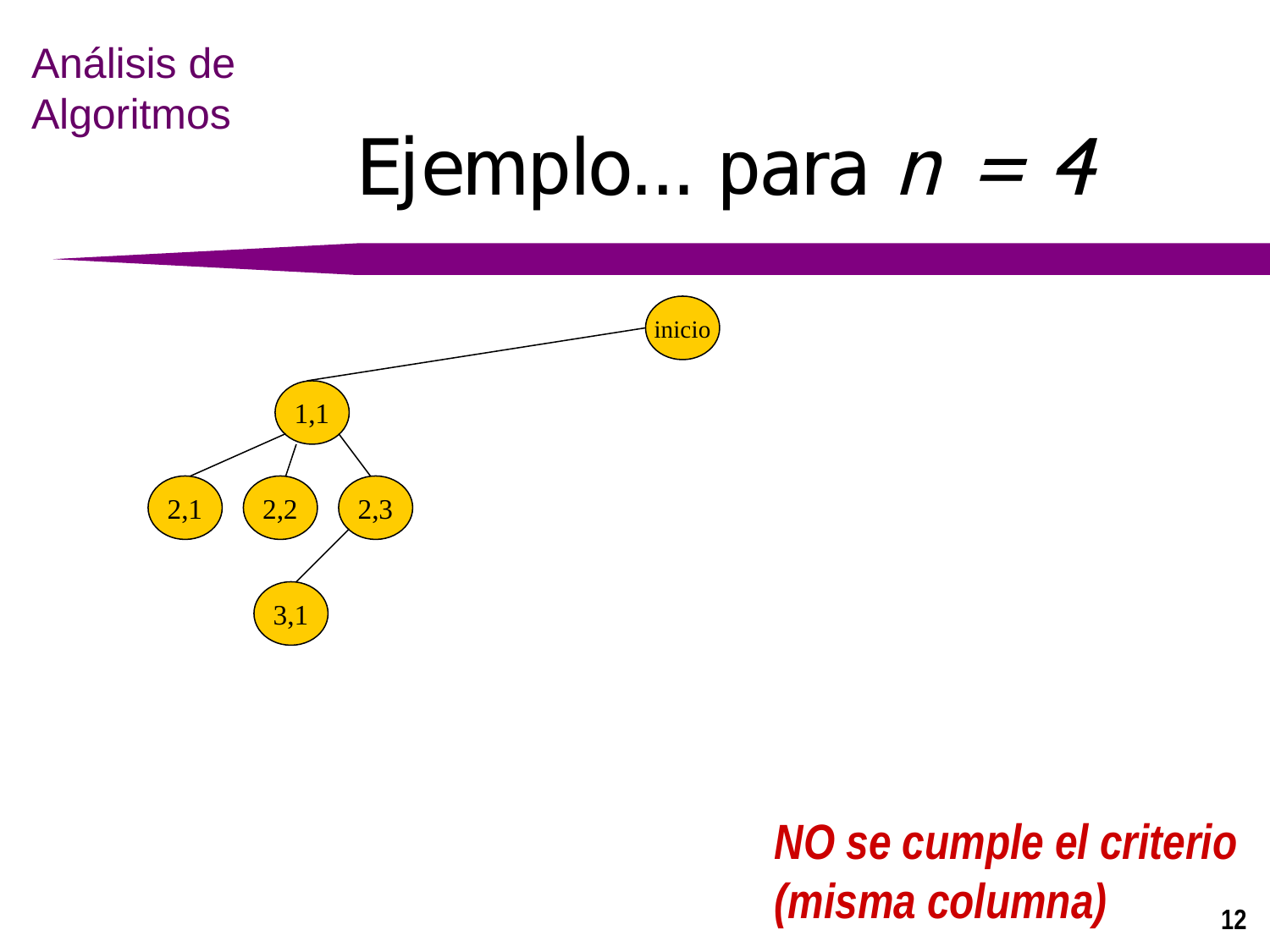

# Ejemplo… para n = 4
inicio

1,1

2,1
2,2
2,3

3,1
NO se cumple el criterio
(misma columna)
12